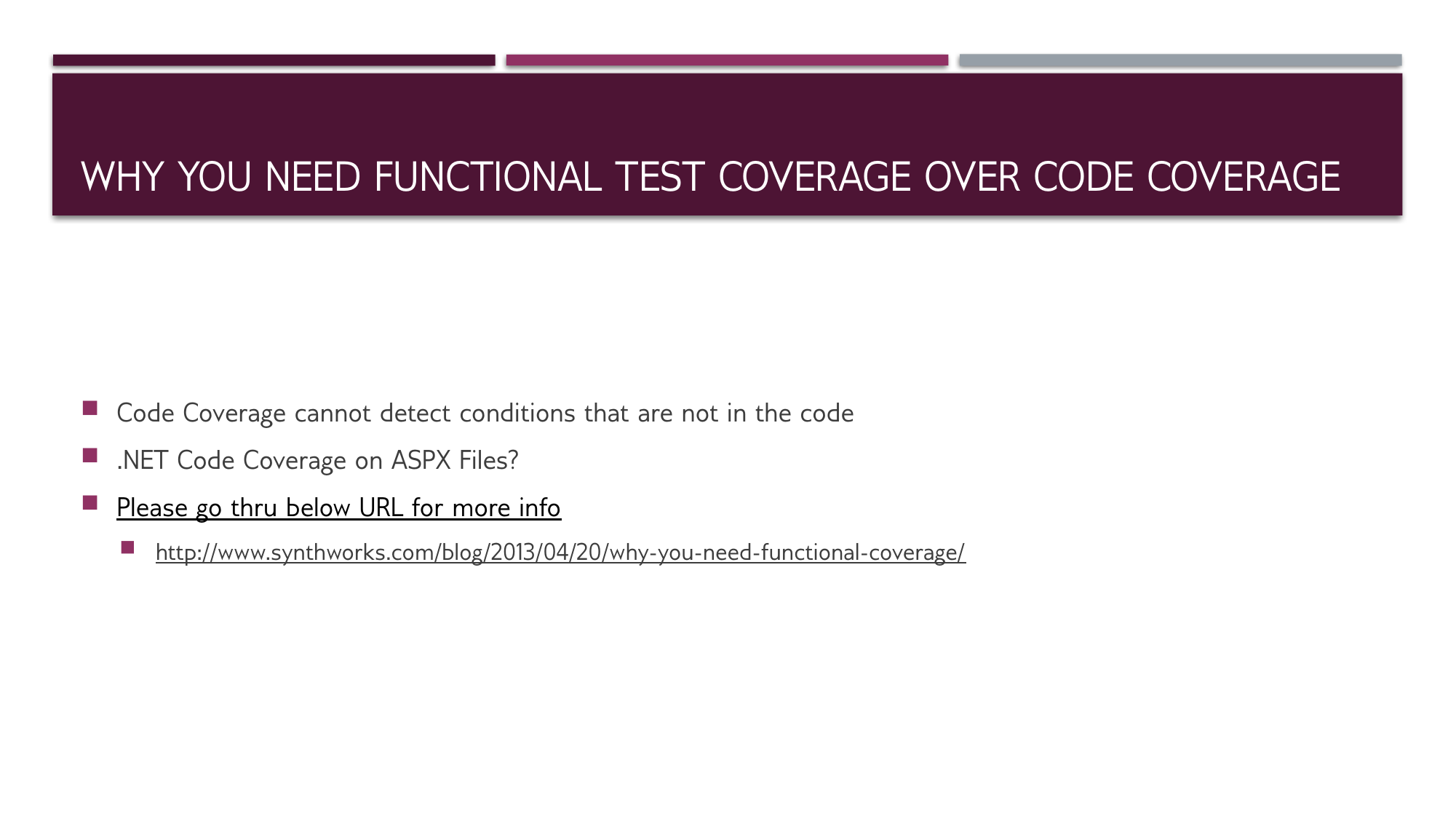

# Why You Need Functional test Coverage Over Code Coverage
Code Coverage cannot detect conditions that are not in the code
.NET Code Coverage on ASPX Files?
Please go thru below URL for more info
http://www.synthworks.com/blog/2013/04/20/why-you-need-functional-coverage/